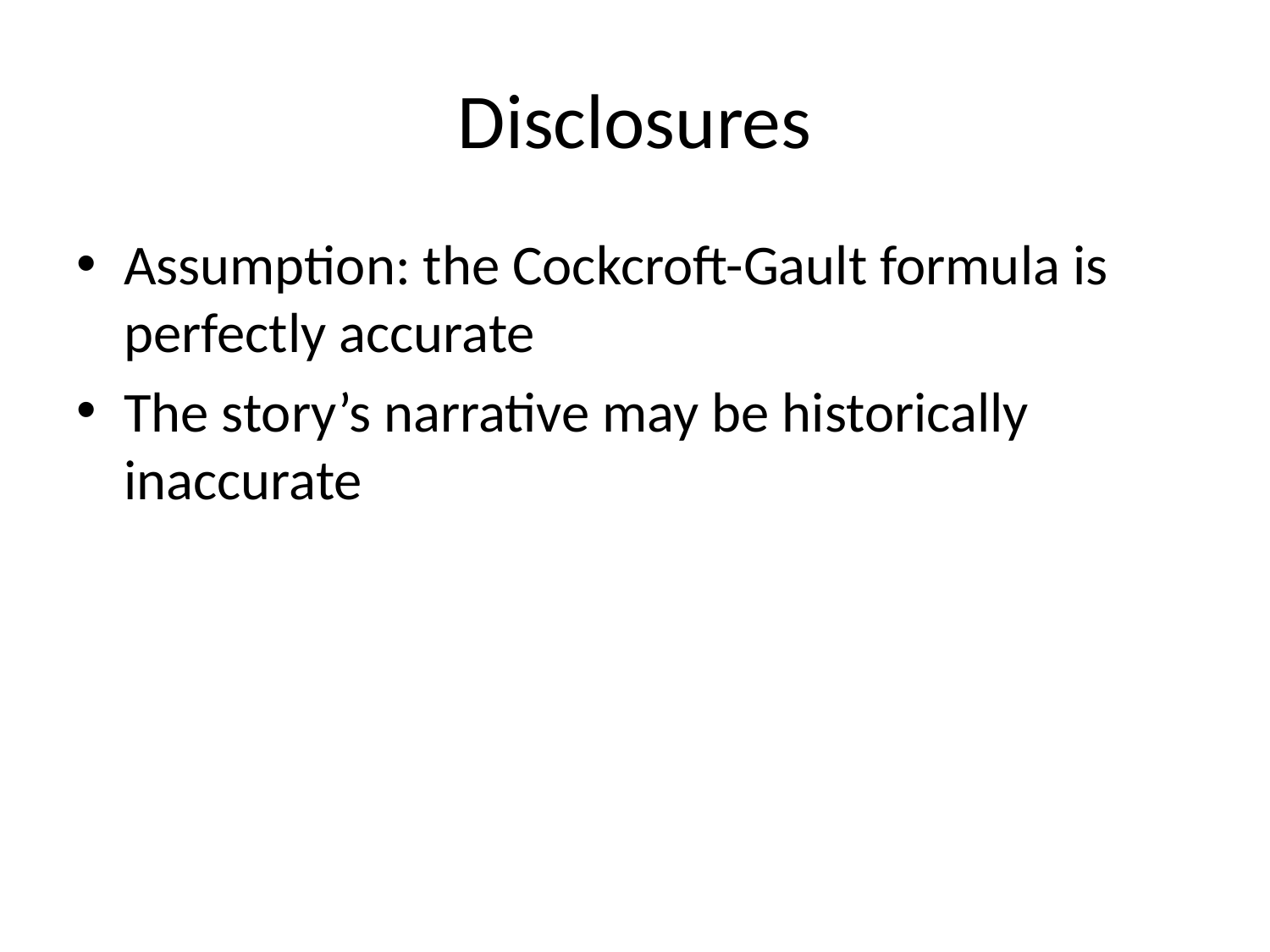

# Disclosures
Assumption: the Cockcroft-Gault formula is perfectly accurate
The story’s narrative may be historically inaccurate